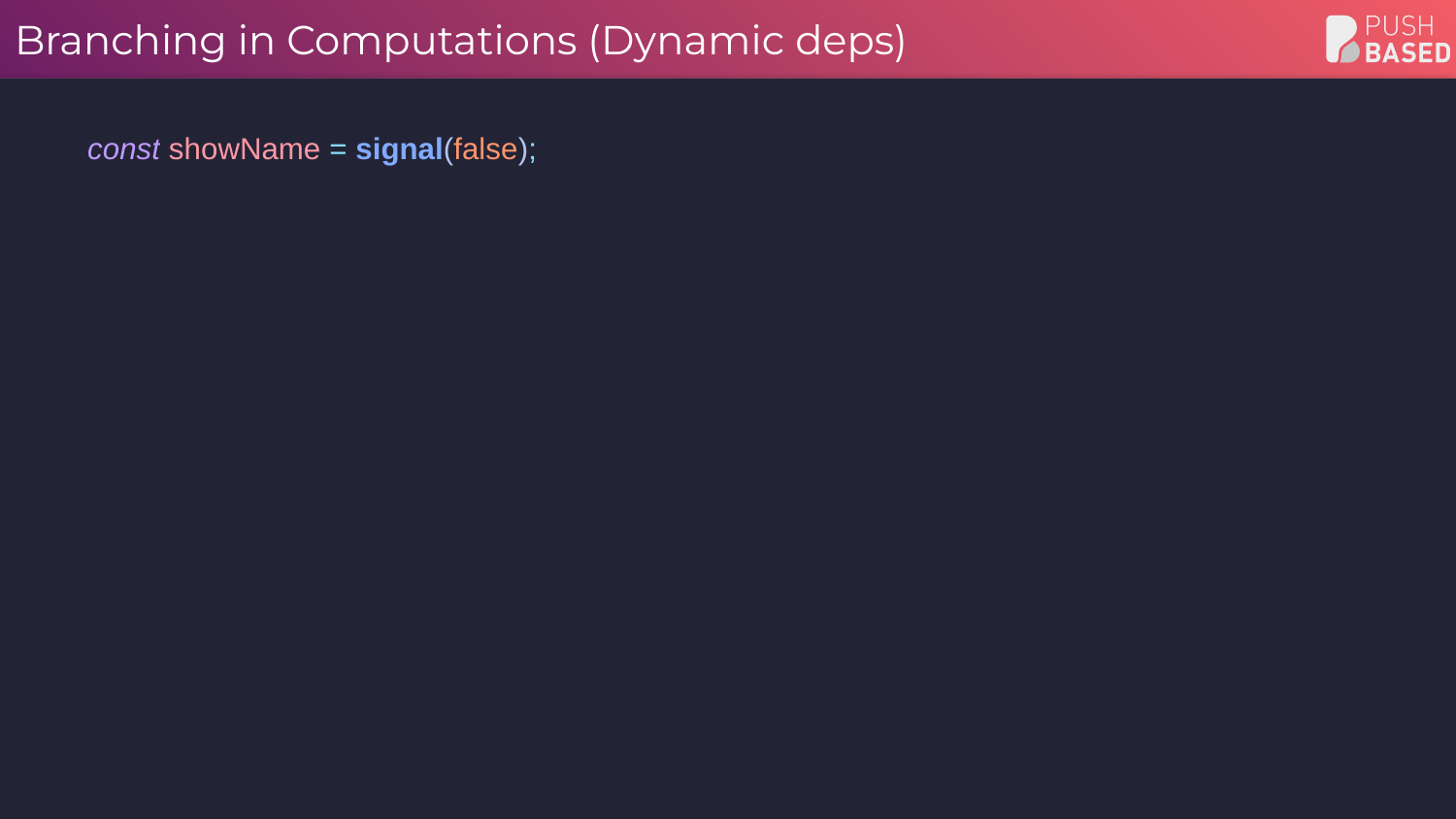

# Branching in Computations (Dynamic deps)

const showName = signal(false);